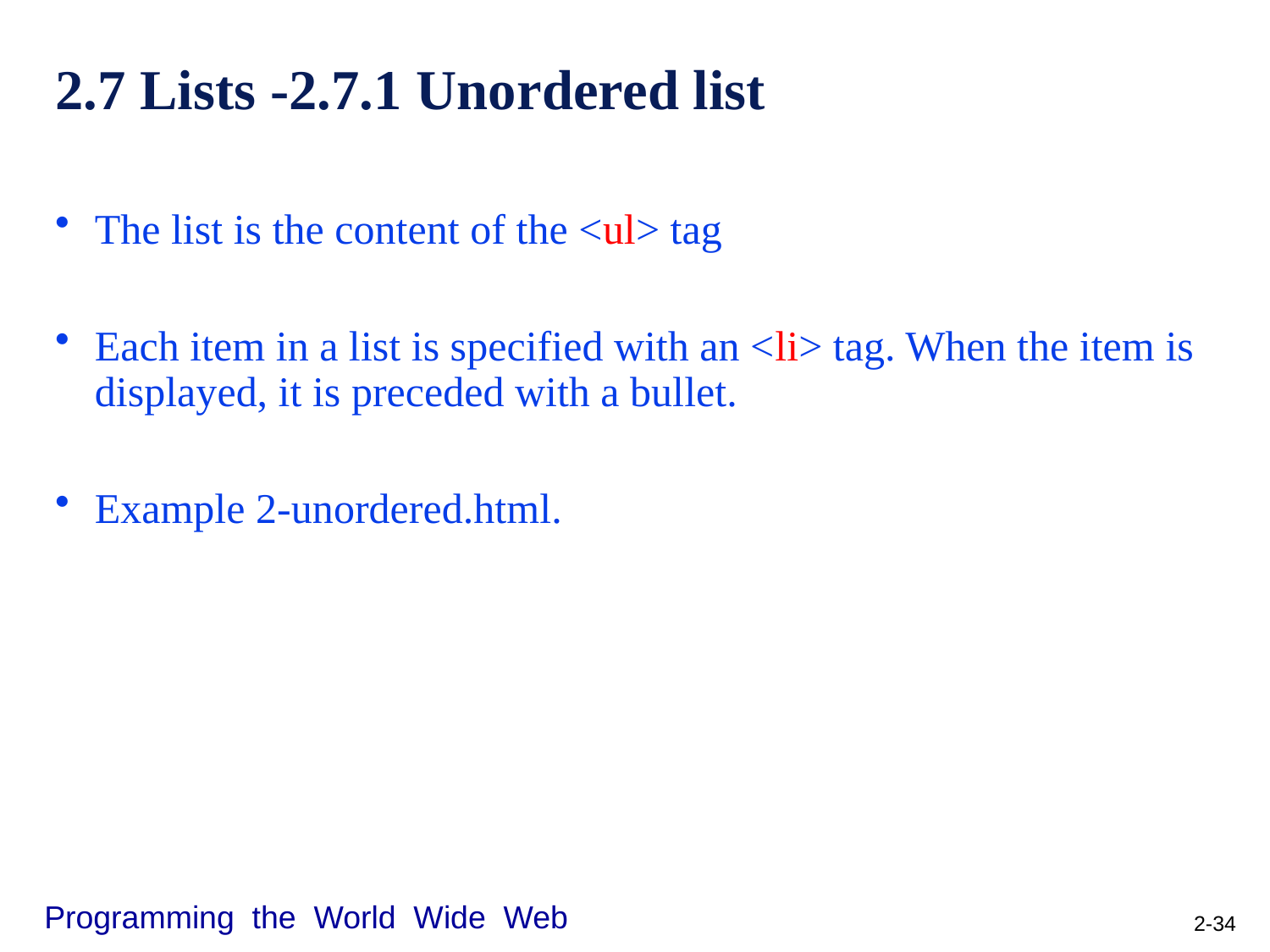

# 2.7 Lists -2.7.1 Unordered list

The list is the content of the <ul> tag

Each item in a list is specified with an <li> tag. When the item is displayed, it is preceded with a bullet.

Example 2-unordered.html.